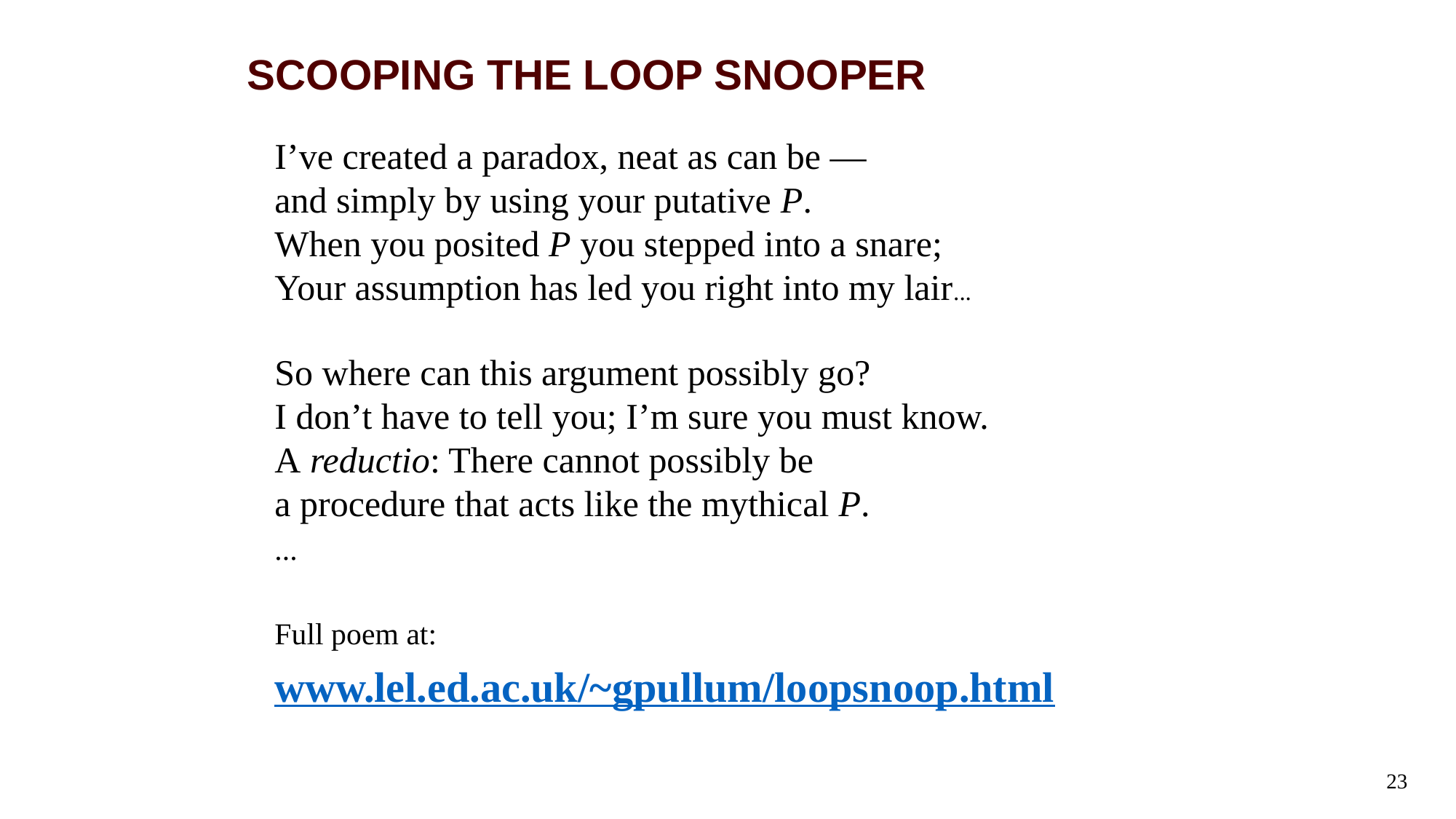

23
# SCOOPING THE LOOP SNOOPER
I’ve created a paradox, neat as can be —
and simply by using your putative P. 
When you posited P you stepped into a snare; 
Your assumption has led you right into my lair...

So where can this argument possibly go? 
I don’t have to tell you; I’m sure you must know. 
A reductio: There cannot possibly be 
a procedure that acts like the mythical P.
...

Full poem at:
www.lel.ed.ac.uk/~gpullum/loopsnoop.html